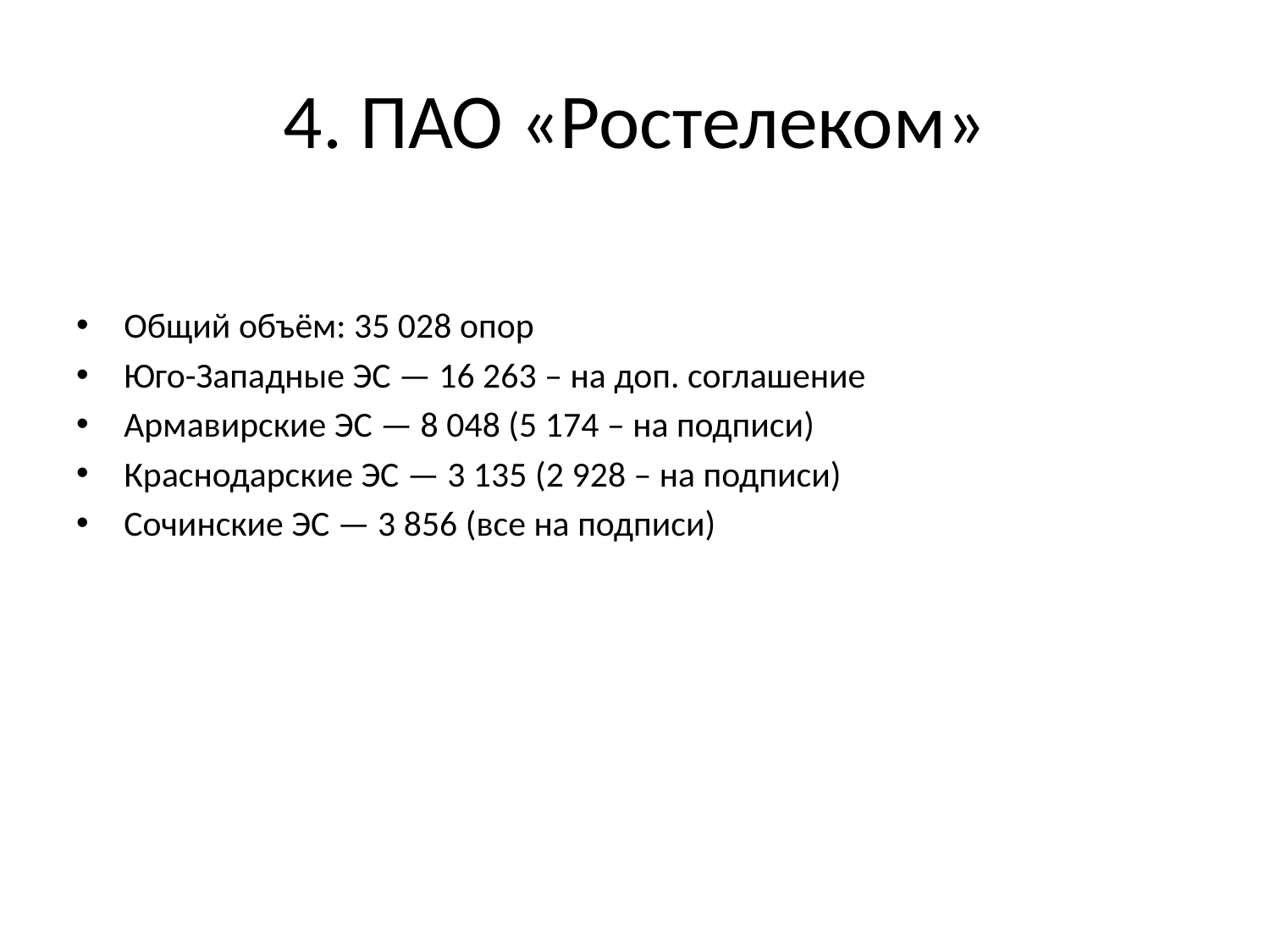

# 4. ПАО «Ростелеком»

Общий объём: 35 028 опор
Юго-Западные ЭС — 16 263 – на доп. соглашение
Армавирские ЭС — 8 048 (5 174 – на подписи)
Краснодарские ЭС — 3 135 (2 928 – на подписи)
Сочинские ЭС — 3 856 (все на подписи)